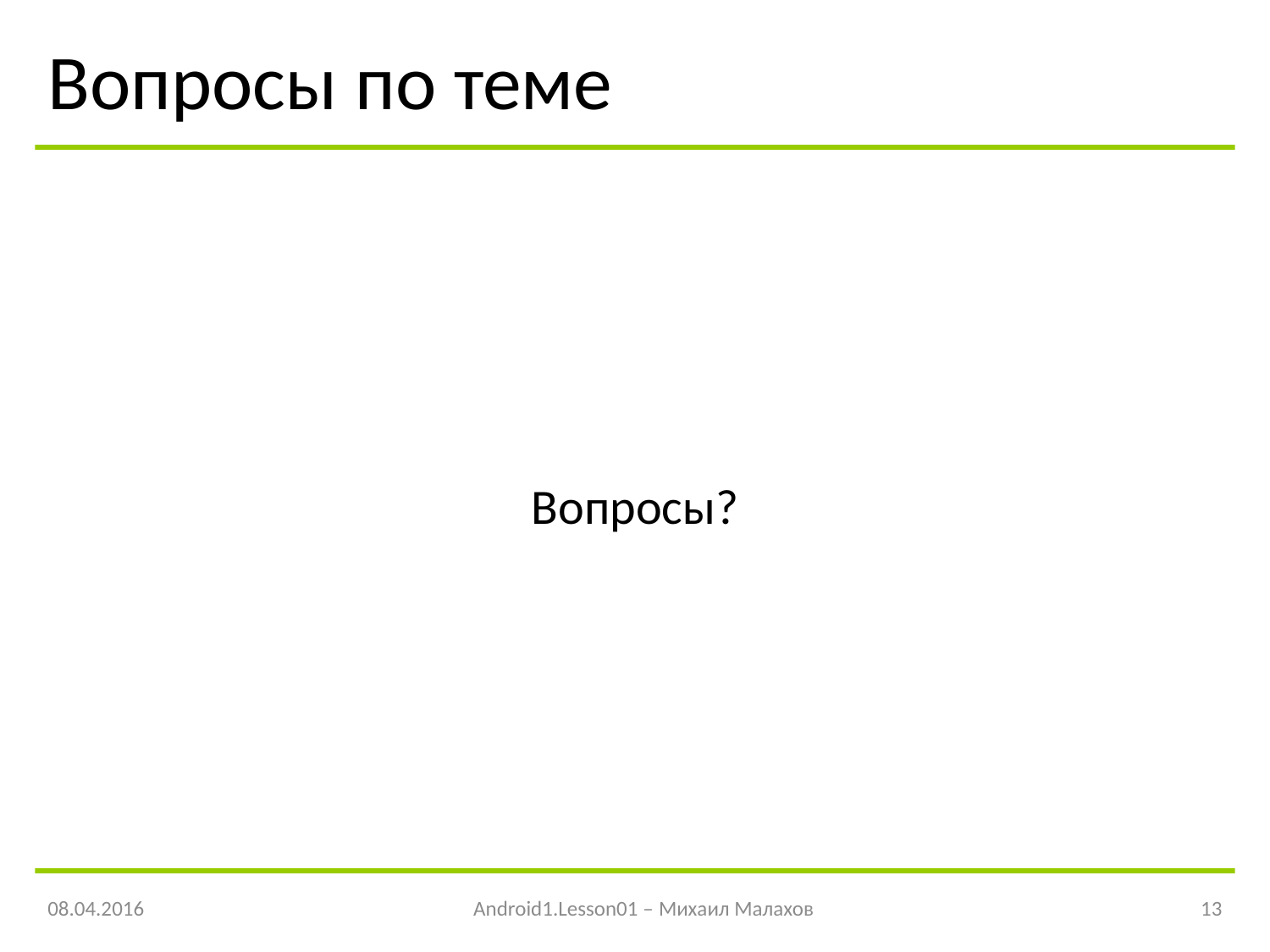

# Вопросы по теме
Вопросы?
08.04.2016
Android1.Lesson01 – Михаил Малахов
13